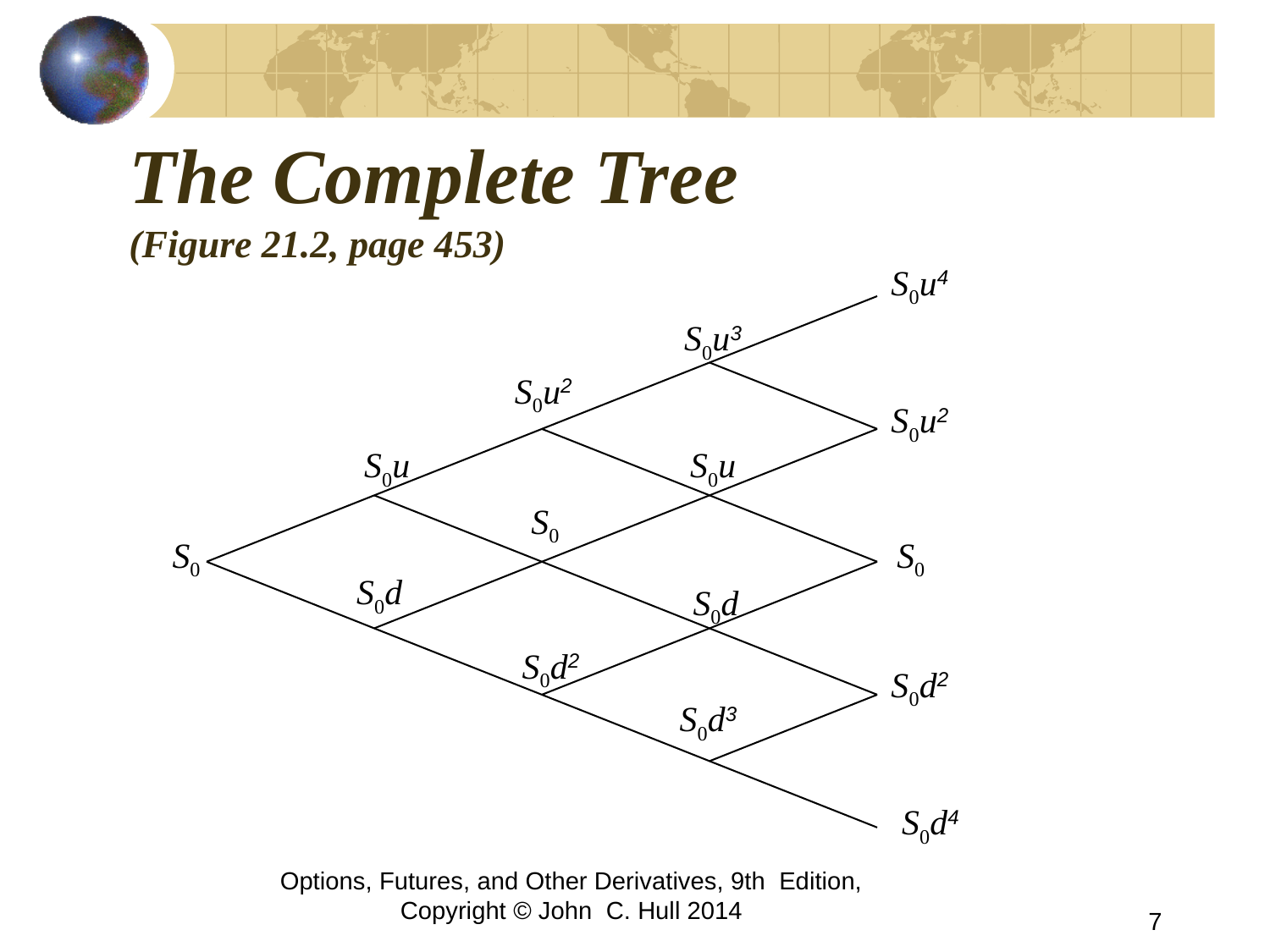

# The Complete Tree (Figure 21.2, page 453)
S0u4

S0u3
S0u2
S0u
S0u
S0
S0
S0
S0d
S0d
S0d2
S0d3
S0u2
S0d2
S0d4

Options, Futures, and Other Derivatives, 9th  Edition, Copyright © John  C. Hull 2014
7